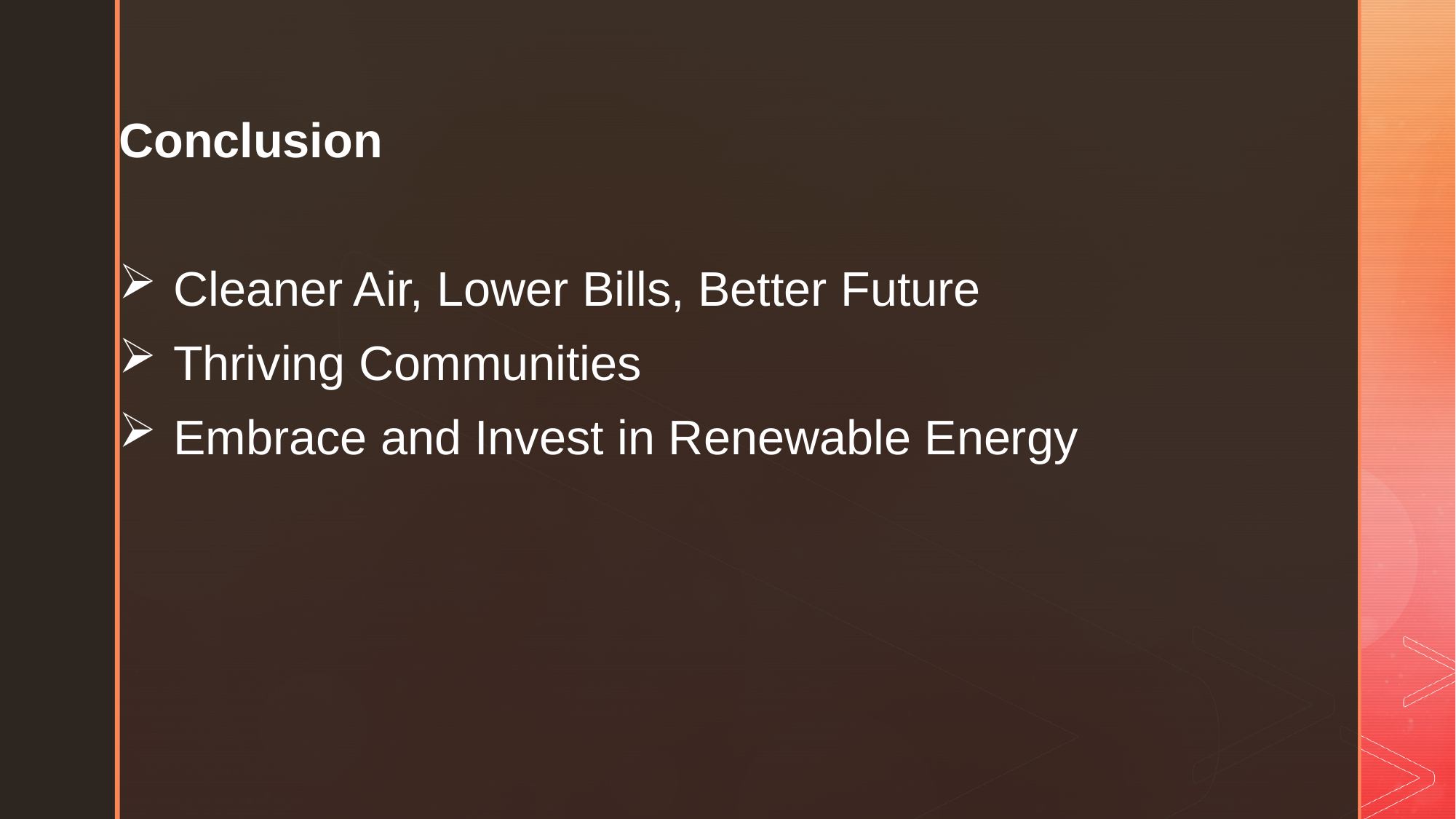

Conclusion

Cleaner Air, Lower Bills, Better Future
Thriving Communities
Embrace and Invest in Renewable Energy